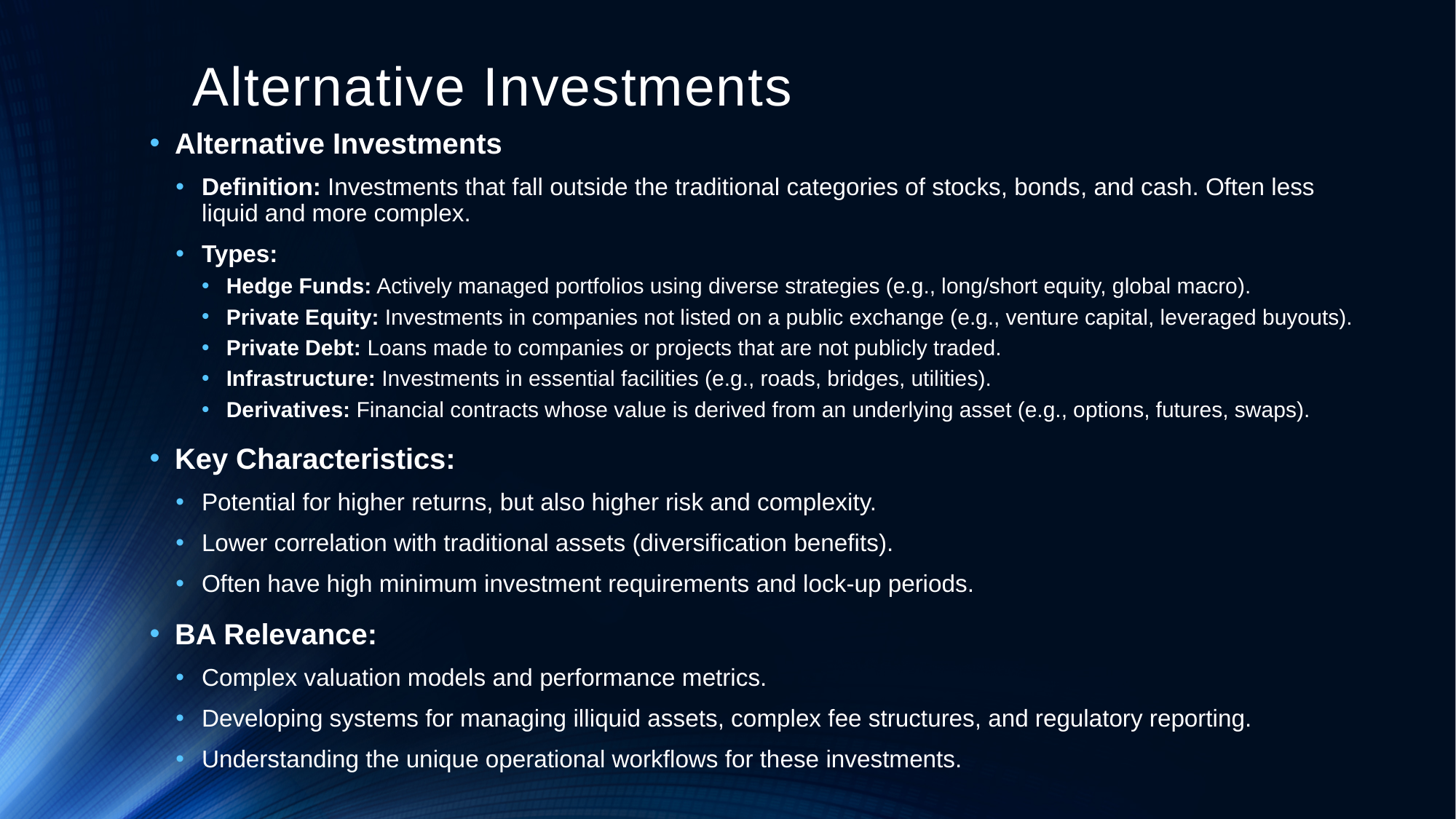

# Alternative Investments
Alternative Investments
Definition: Investments that fall outside the traditional categories of stocks, bonds, and cash. Often less liquid and more complex.
Types:
Hedge Funds: Actively managed portfolios using diverse strategies (e.g., long/short equity, global macro).
Private Equity: Investments in companies not listed on a public exchange (e.g., venture capital, leveraged buyouts).
Private Debt: Loans made to companies or projects that are not publicly traded.
Infrastructure: Investments in essential facilities (e.g., roads, bridges, utilities).
Derivatives: Financial contracts whose value is derived from an underlying asset (e.g., options, futures, swaps).
Key Characteristics:
Potential for higher returns, but also higher risk and complexity.
Lower correlation with traditional assets (diversification benefits).
Often have high minimum investment requirements and lock-up periods.
BA Relevance:
Complex valuation models and performance metrics.
Developing systems for managing illiquid assets, complex fee structures, and regulatory reporting.
Understanding the unique operational workflows for these investments.